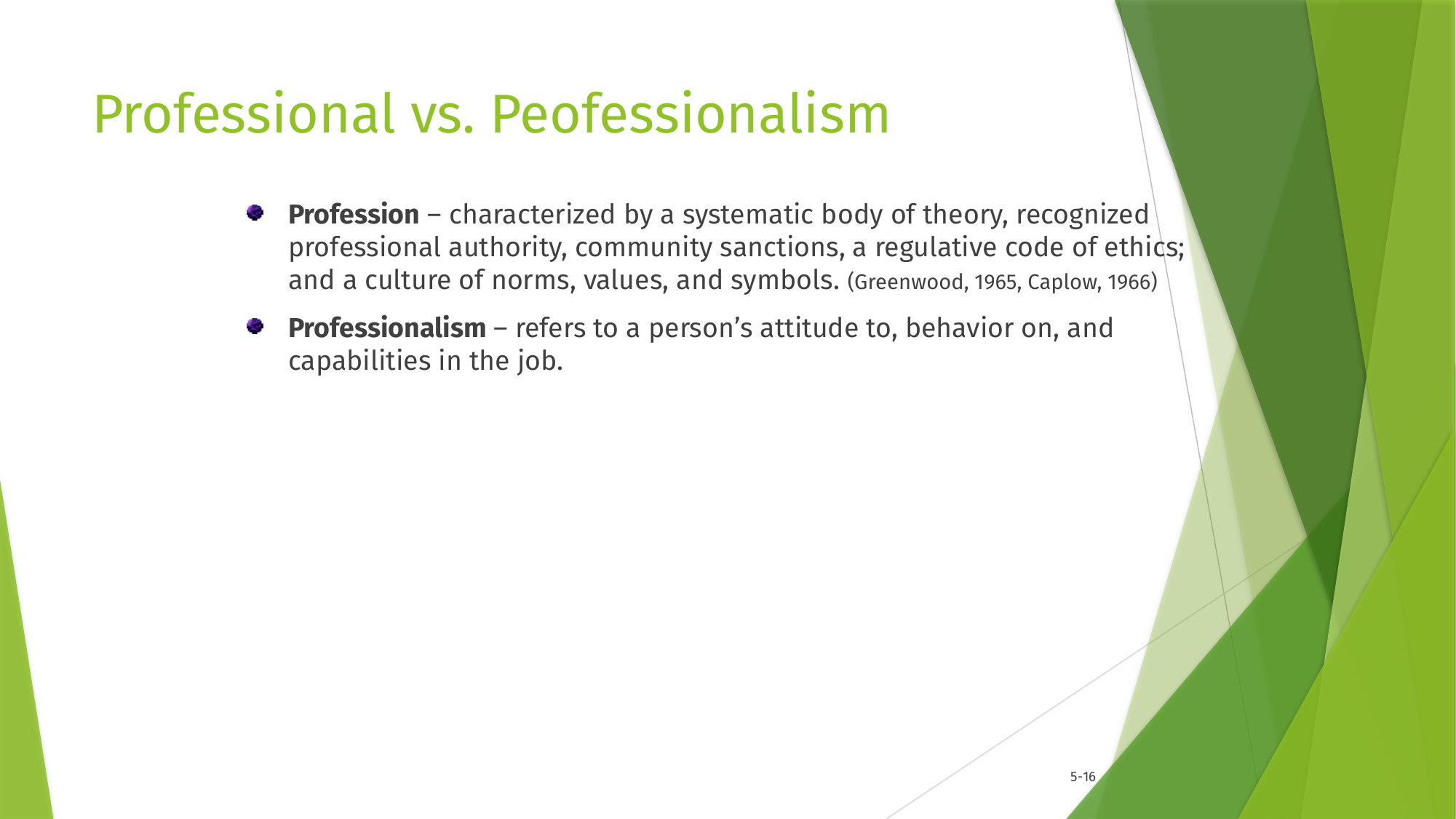

# Professional vs. Peofessionalism
Profession – characterized by a systematic body of theory, recognized professional authority, community sanctions, a regulative code of ethics; and a culture of norms, values, and symbols. (Greenwood, 1965, Caplow, 1966)
Professionalism – refers to a person’s attitude to, behavior on, and capabilities in the job.
				5-16